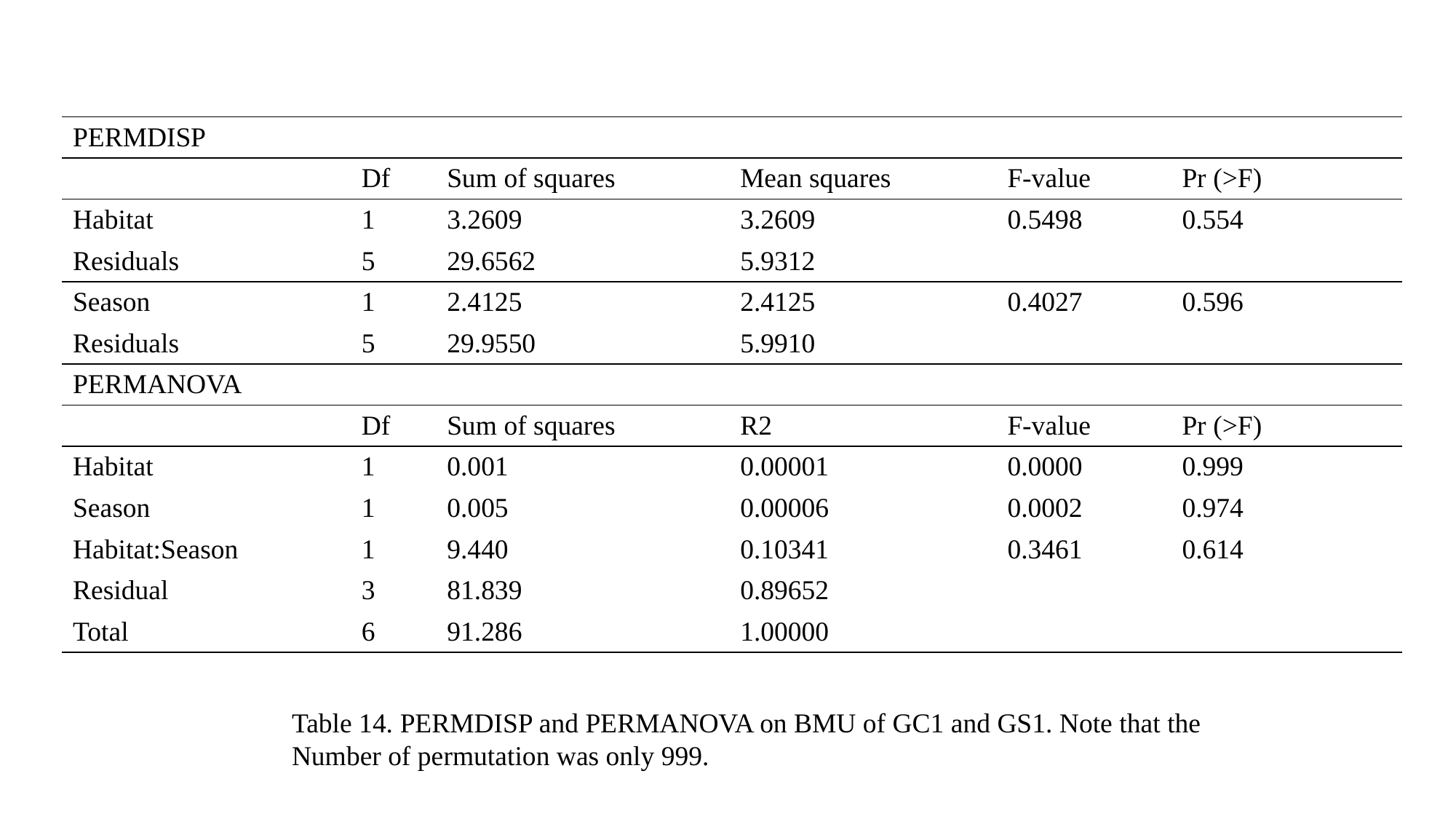

| PERMDISP |  |  |  |  |  |
| --- | --- | --- | --- | --- | --- |
|  | Df | Sum of squares | Mean squares | F-value | Pr (>F) |
| Habitat | 1 | 3.2609 | 3.2609 | 0.5498 | 0.554 |
| Residuals | 5 | 29.6562 | 5.9312 |  |  |
| Season | 1 | 2.4125 | 2.4125 | 0.4027 | 0.596 |
| Residuals | 5 | 29.9550 | 5.9910 |  |  |
| PERMANOVA |  |  |  |  |  |
|  | Df | Sum of squares | R2 | F-value | Pr (>F) |
| Habitat | 1 | 0.001 | 0.00001 | 0.0000 | 0.999 |
| Season | 1 | 0.005 | 0.00006 | 0.0002 | 0.974 |
| Habitat:Season | 1 | 9.440 | 0.10341 | 0.3461 | 0.614 |
| Residual | 3 | 81.839 | 0.89652 |  |  |
| Total | 6 | 91.286 | 1.00000 |  |  |
Table 14. PERMDISP and PERMANOVA on BMU of GC1 and GS1. Note that the Number of permutation was only 999.